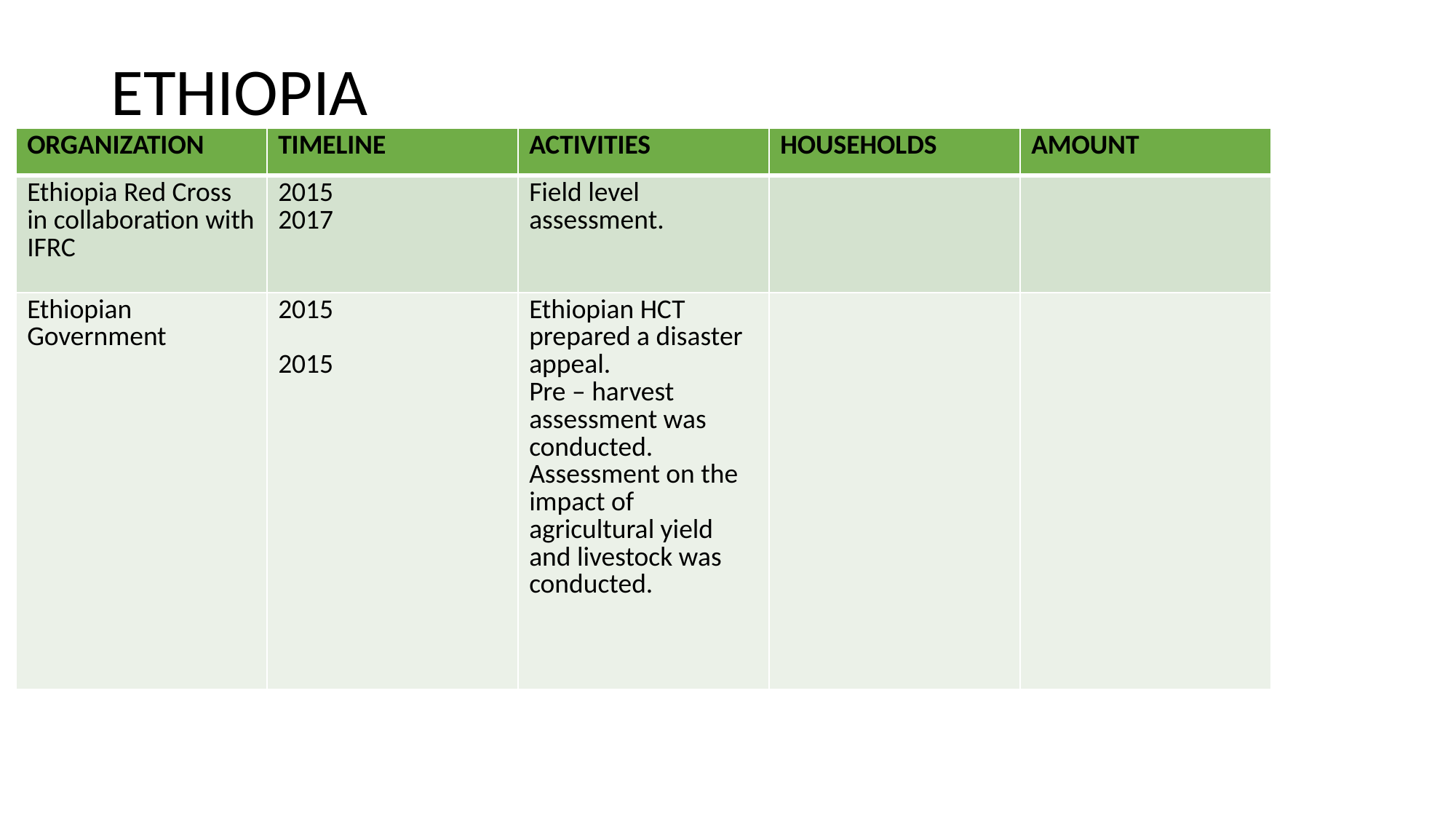

# ETHIOPIA
| ORGANIZATION | TIMELINE | ACTIVITIES | HOUSEHOLDS | AMOUNT |
| --- | --- | --- | --- | --- |
| Ethiopia Red Cross in collaboration with IFRC | 2015 2017 | Field level assessment. |  |  |
| Ethiopian Government | 2015 2015 | Ethiopian HCT prepared a disaster appeal. Pre – harvest assessment was conducted. Assessment on the impact of agricultural yield and livestock was conducted. |  |  |